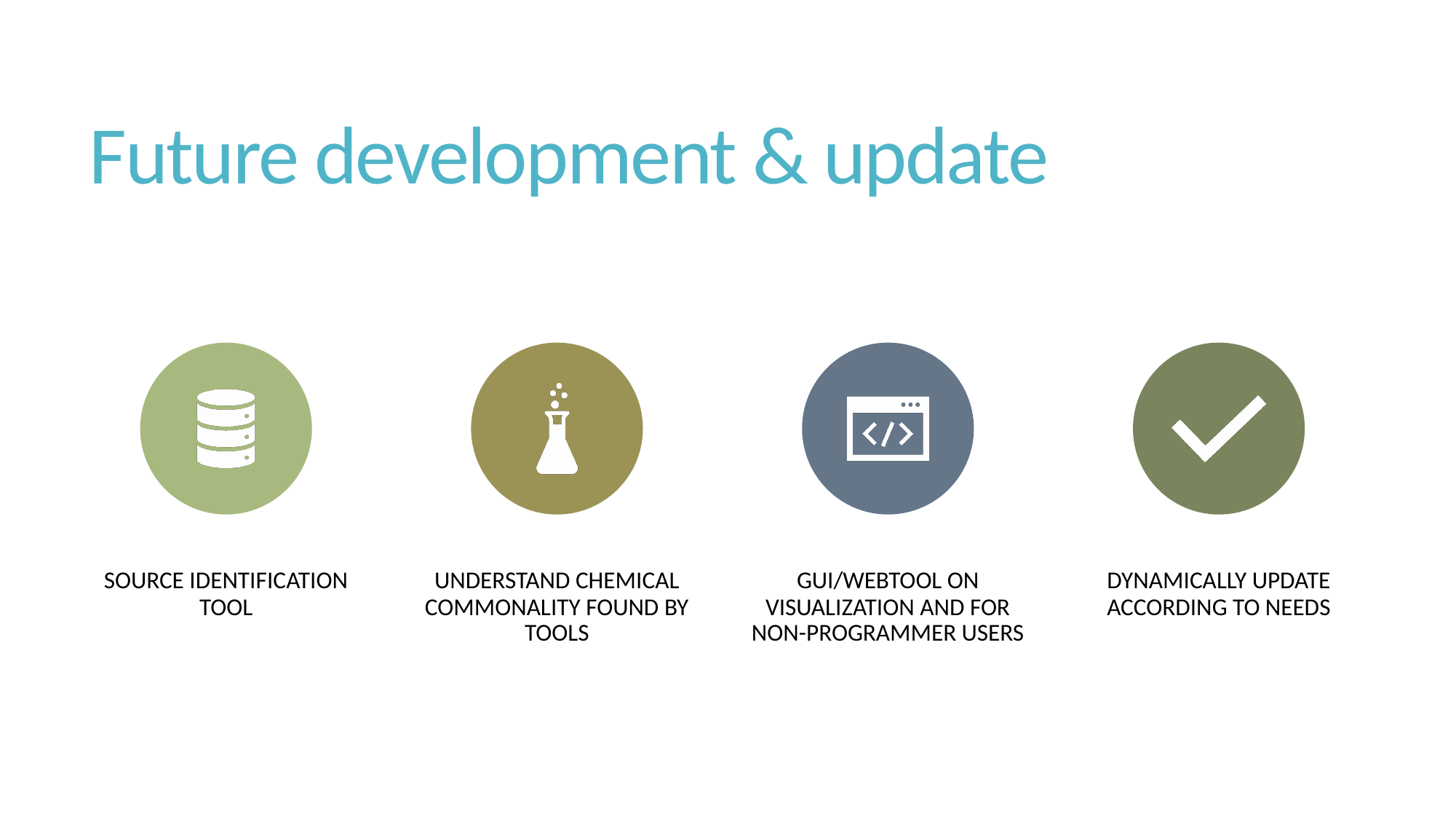

# Future development & update
Source identification tool
Understand chemical commonality found by tools
GUI/webtool on visualization and for non-programmer users
Dynamically update according to needs